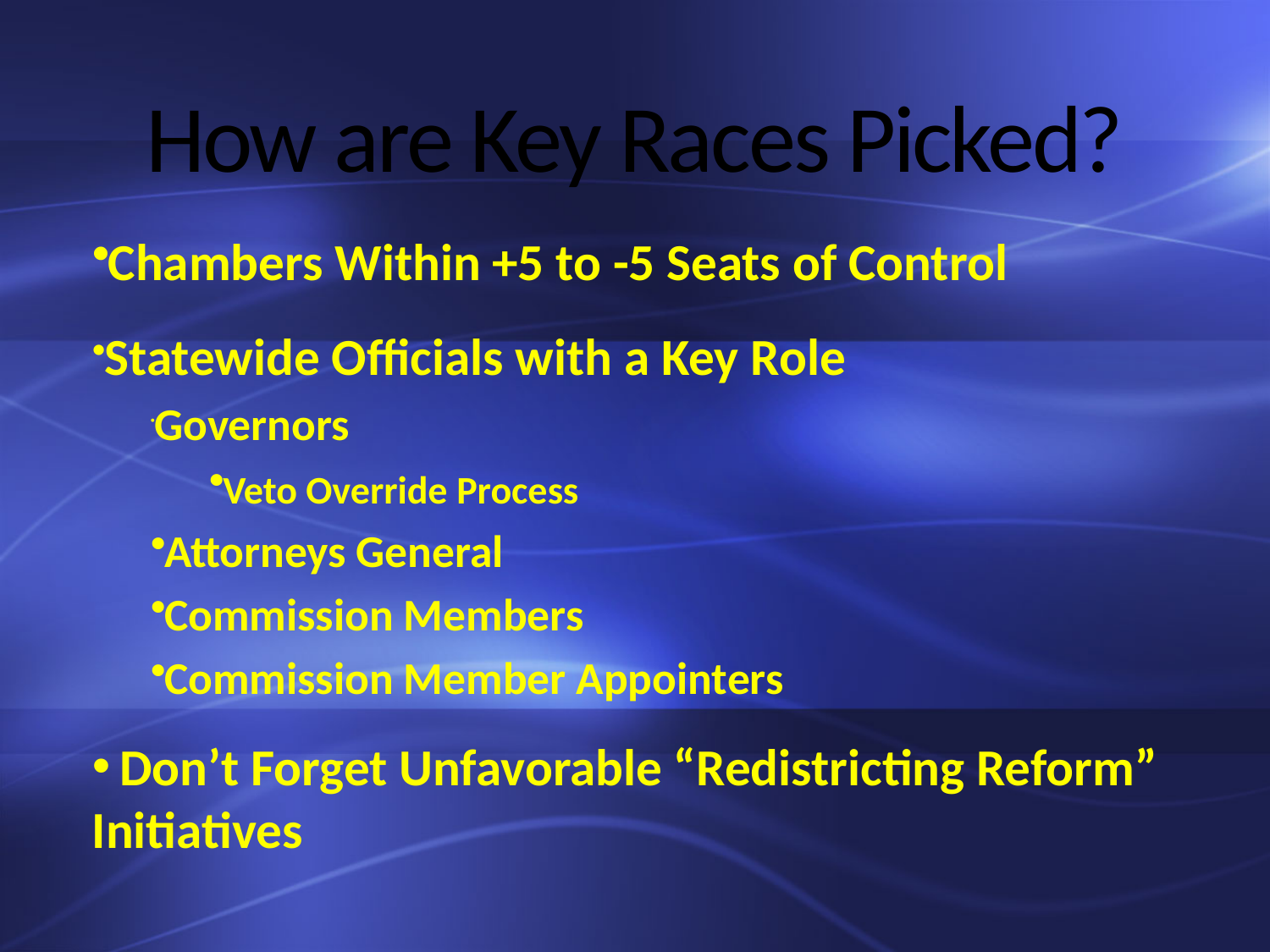

# How are Key Races Picked?
 Chambers Within +5 to -5 Seats of Control

 Statewide Officials with a Key Role
 Governors
 Veto Override Process
 Attorneys General
 Commission Members
 Commission Member Appointers

  Don’t Forget Unfavorable “Redistricting Reform” Initiatives